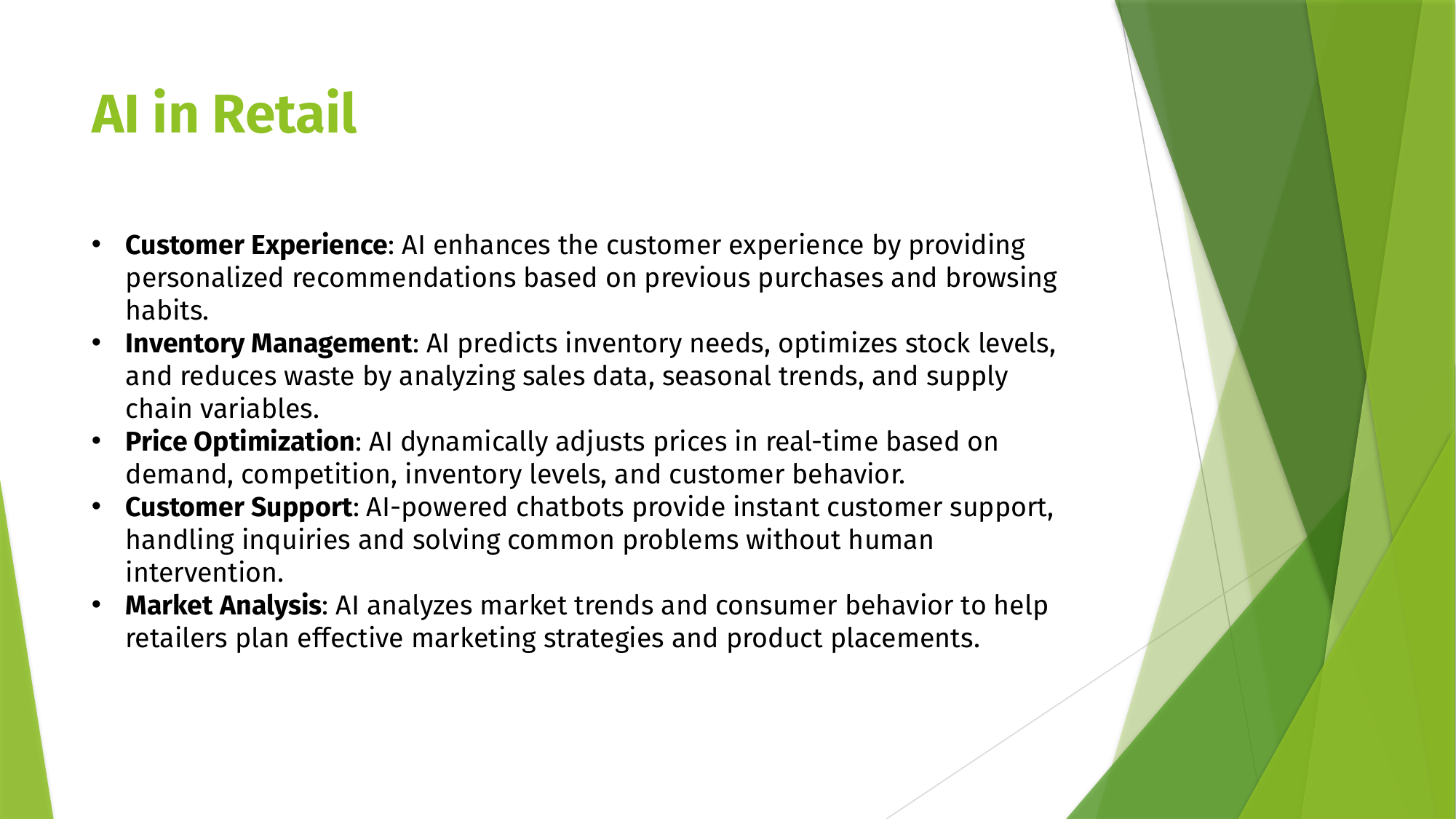

# AI in Retail
Customer Experience: AI enhances the customer experience by providing personalized recommendations based on previous purchases and browsing habits.
Inventory Management: AI predicts inventory needs, optimizes stock levels, and reduces waste by analyzing sales data, seasonal trends, and supply chain variables.
Price Optimization: AI dynamically adjusts prices in real-time based on demand, competition, inventory levels, and customer behavior.
Customer Support: AI-powered chatbots provide instant customer support, handling inquiries and solving common problems without human intervention.
Market Analysis: AI analyzes market trends and consumer behavior to help retailers plan effective marketing strategies and product placements.